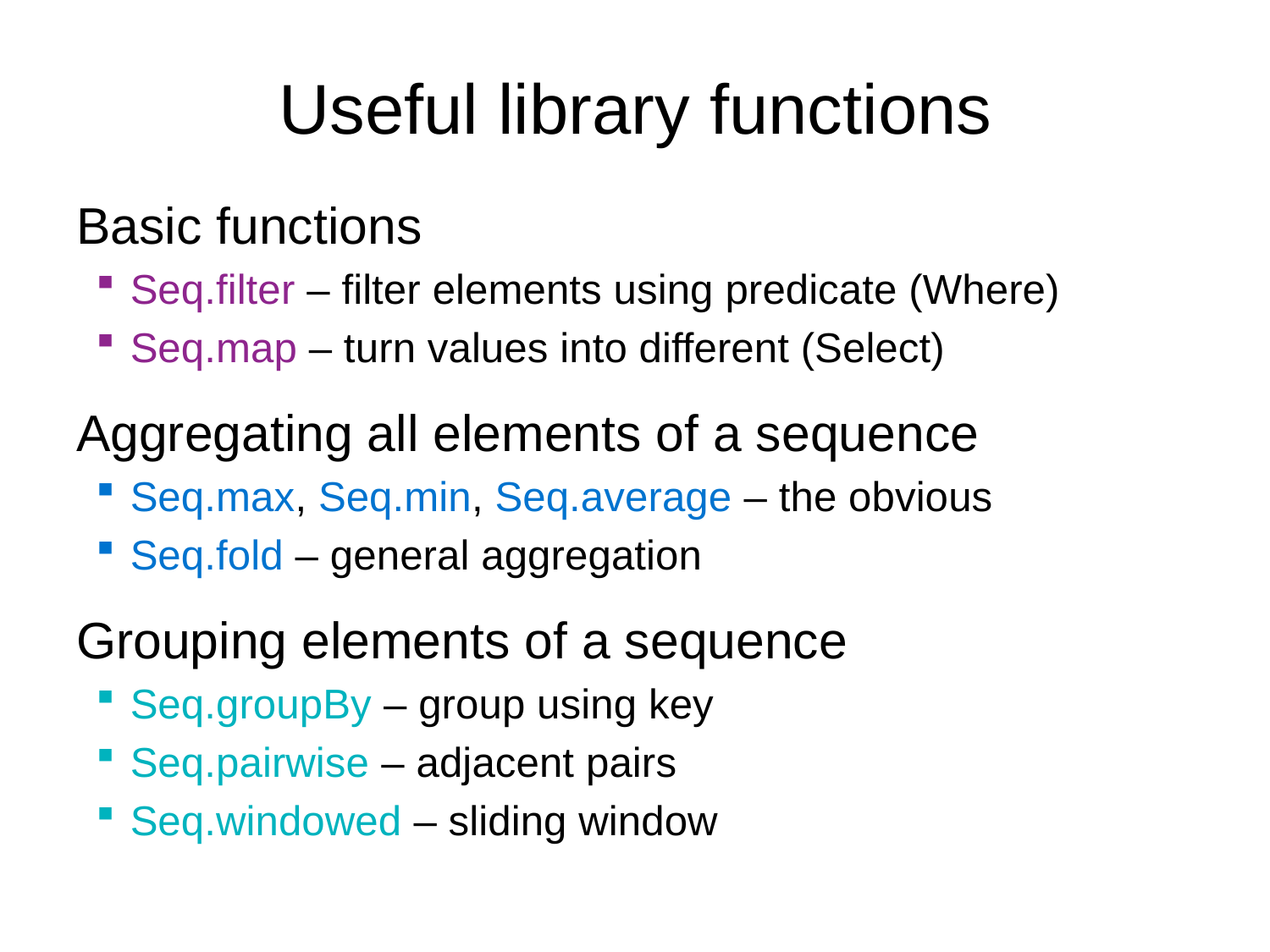

# Useful library functions
Basic functions
Seq.filter – filter elements using predicate (Where)
Seq.map – turn values into different (Select)
Aggregating all elements of a sequence
Seq.max, Seq.min, Seq.average – the obvious
Seq.fold – general aggregation
Grouping elements of a sequence
Seq.groupBy – group using key
Seq.pairwise – adjacent pairs
Seq.windowed – sliding window